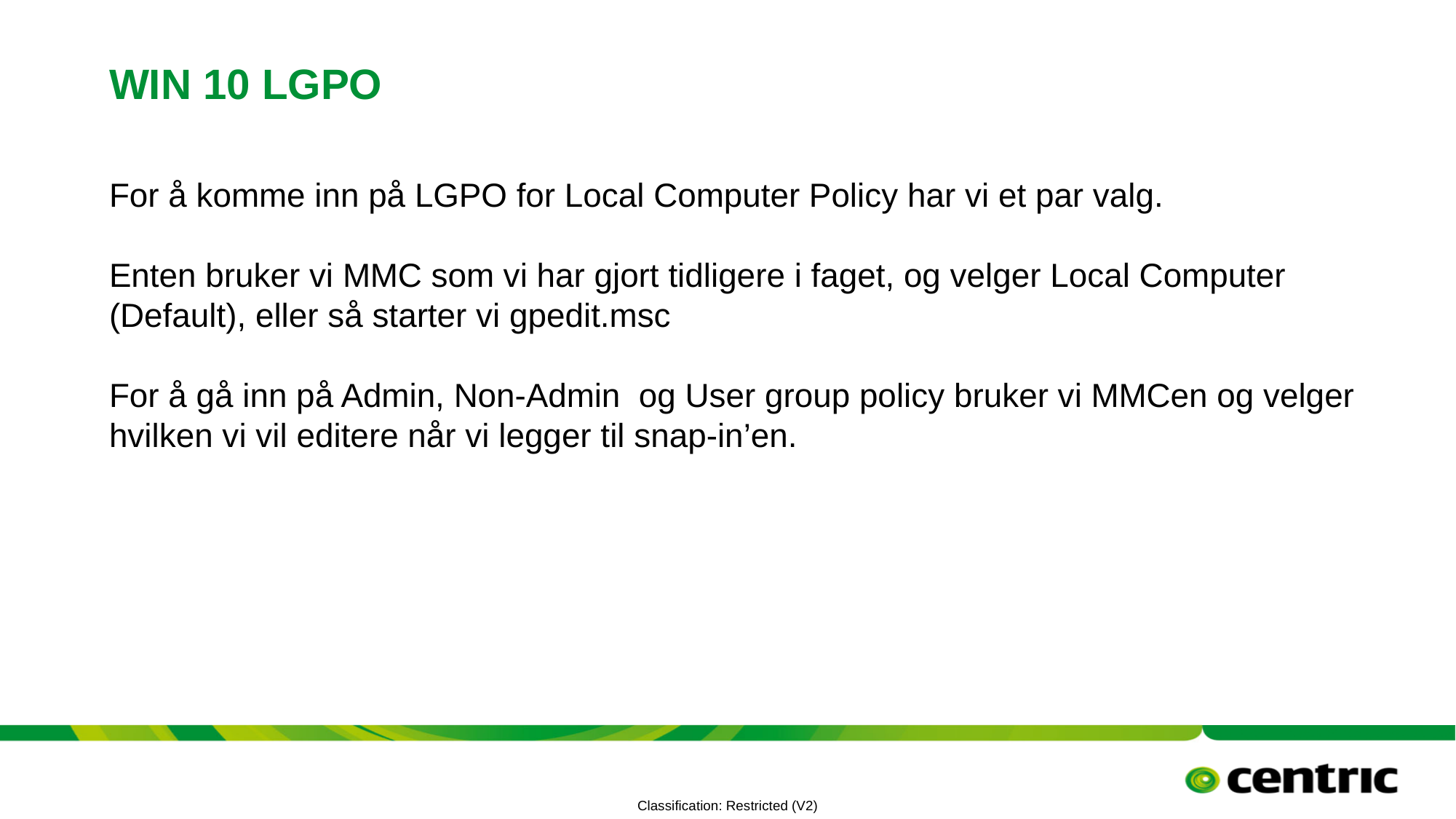

# Win 10 LGPO
For å komme inn på LGPO for Local Computer Policy har vi et par valg.

Enten bruker vi MMC som vi har gjort tidligere i faget, og velger Local Computer (Default), eller så starter vi gpedit.msc

For å gå inn på Admin, Non-Admin  og User group policy bruker vi MMCen og velger hvilken vi vil editere når vi legger til snap-in’en.